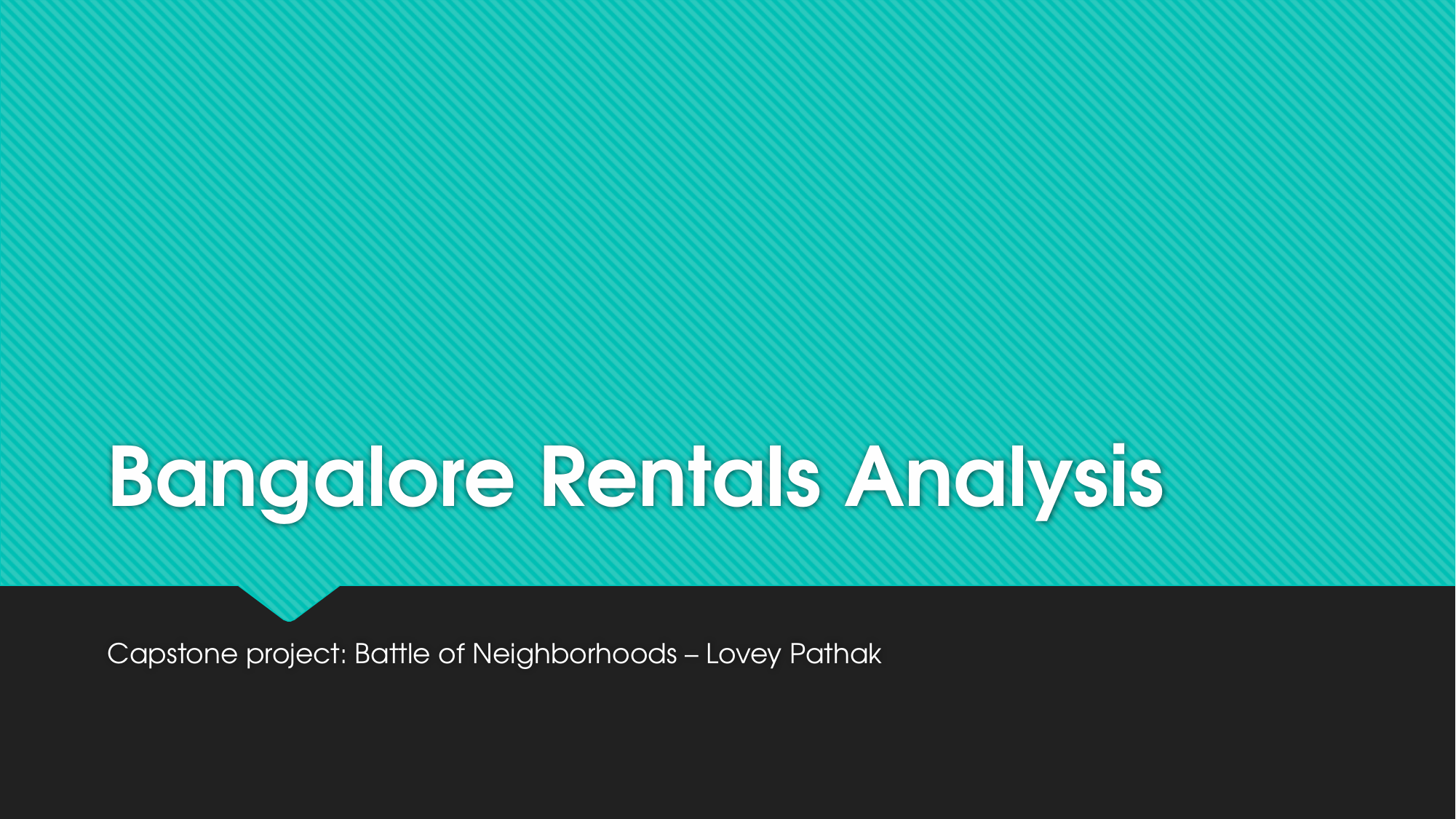

# Bangalore Rentals Analysis
Capstone project: Battle of Neighborhoods – Lovey Pathak